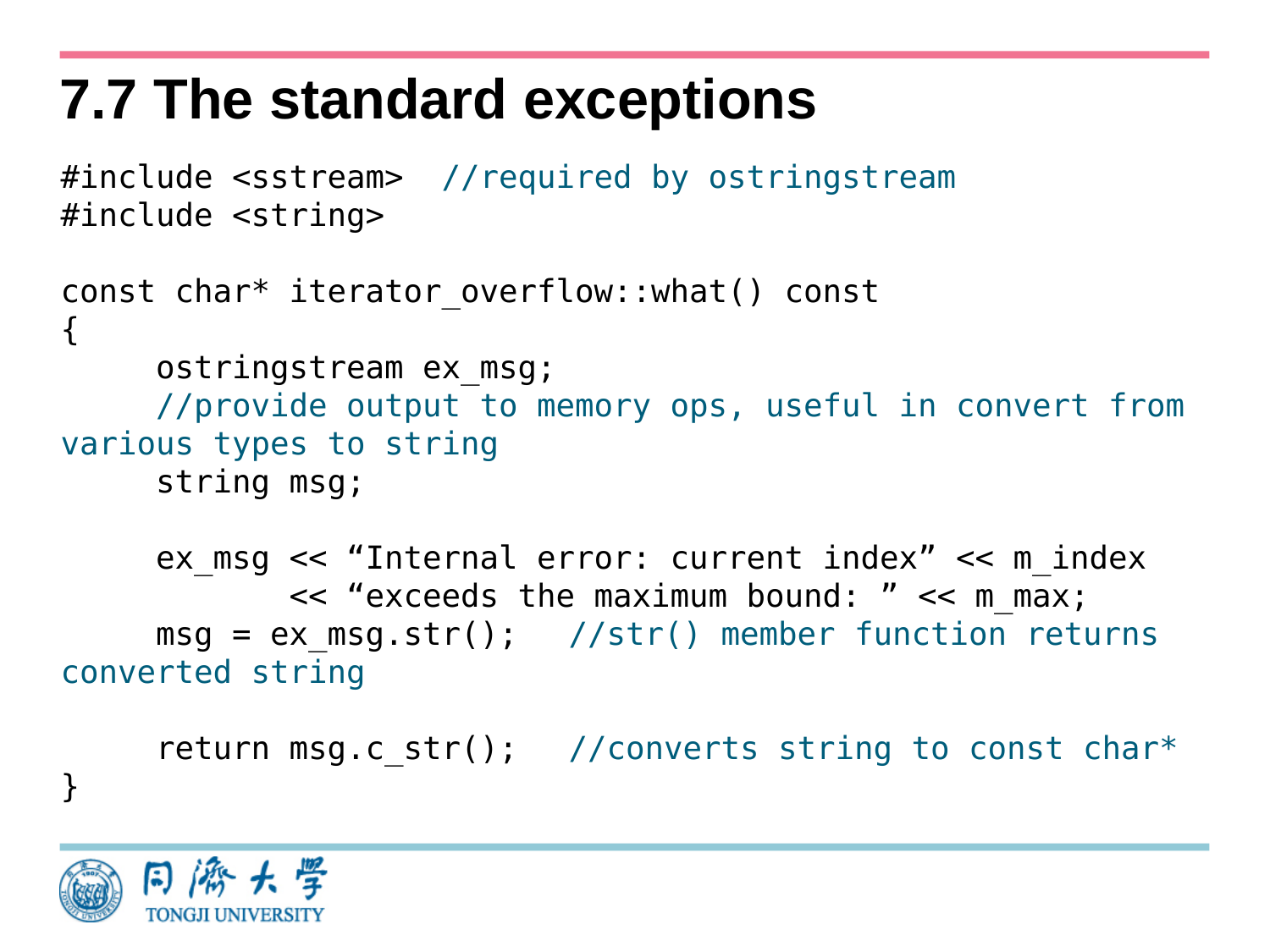

# 7.7 The standard exceptions
#include <sstream>	//required by ostringstream
#include <string>

const char* iterator_overflow::what() const
{
     ostringstream ex_msg;
     //provide output to memory ops, useful in convert from various types to string
     string msg;

     ex_msg << “Internal error: current index” << m_index
            << “exceeds the maximum bound: ” << m_max;
     msg = ex_msg.str();	//str() member function returns converted string

     return msg.c_str();	//converts string to const char*
}